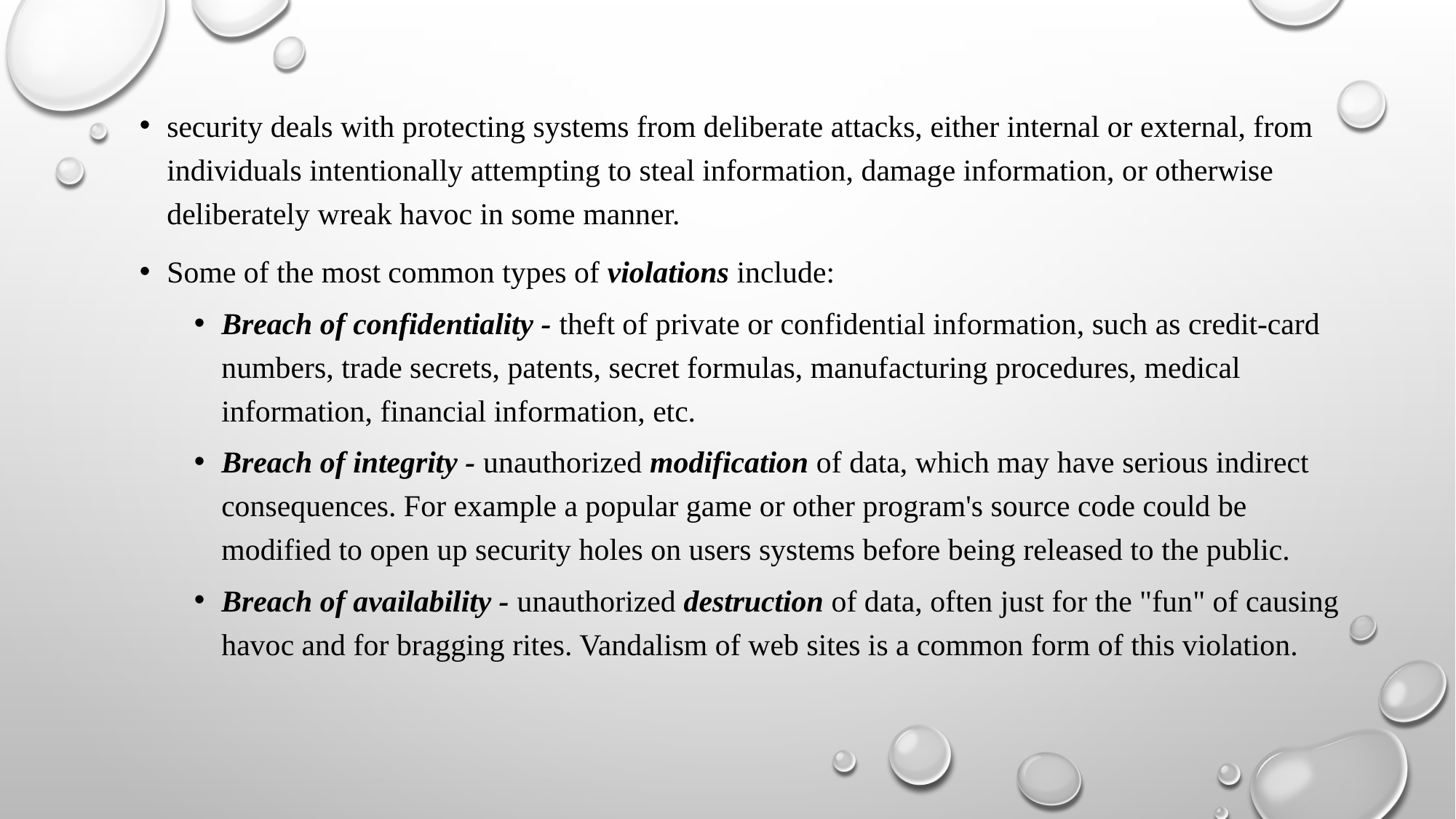

security deals with protecting systems from deliberate attacks, either internal or external, from individuals intentionally attempting to steal information, damage information, or otherwise deliberately wreak havoc in some manner.
Some of the most common types of violations include:
Breach of confidentiality - theft of private or confidential information, such as credit-card numbers, trade secrets, patents, secret formulas, manufacturing procedures, medical information, financial information, etc.
Breach of integrity - unauthorized modification of data, which may have serious indirect consequences. For example a popular game or other program's source code could be modified to open up security holes on users systems before being released to the public.
Breach of availability - unauthorized destruction of data, often just for the "fun" of causing havoc and for bragging rites. Vandalism of web sites is a common form of this violation.